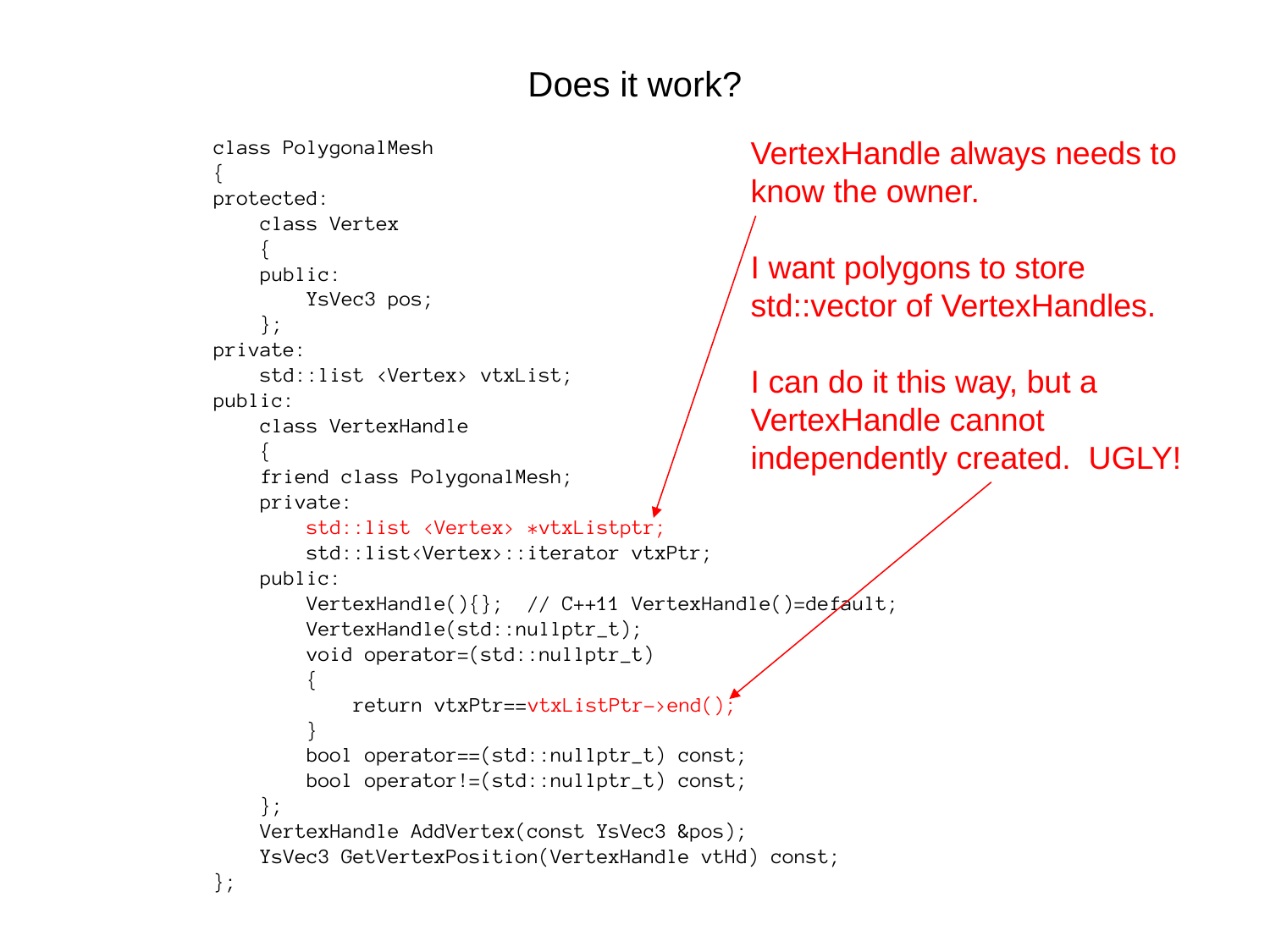

# Does it work?
class PolygonalMesh
{
protected:
    class Vertex
    {
    public:
        YsVec3 pos;
    };
private:
    std::list <Vertex> vtxList;
public:
    class VertexHandle
    {
    friend class PolygonalMesh;
    private:
        std::list <Vertex> *vtxListptr;
        std::list<Vertex>::iterator vtxPtr;
    public:
        VertexHandle(){};  // C++11 VertexHandle()=default;
        VertexHandle(std::nullptr_t);
        void operator=(std::nullptr_t)
        {
            return vtxPtr==vtxListPtr->end();
        }
        bool operator==(std::nullptr_t) const;
        bool operator!=(std::nullptr_t) const;
    };
    VertexHandle AddVertex(const YsVec3 &pos);
    YsVec3 GetVertexPosition(VertexHandle vtHd) const;
};
VertexHandle always needs to know the owner.

I want polygons to store std::vector of VertexHandles.

I can do it this way, but a VertexHandle cannot independently created.  UGLY!